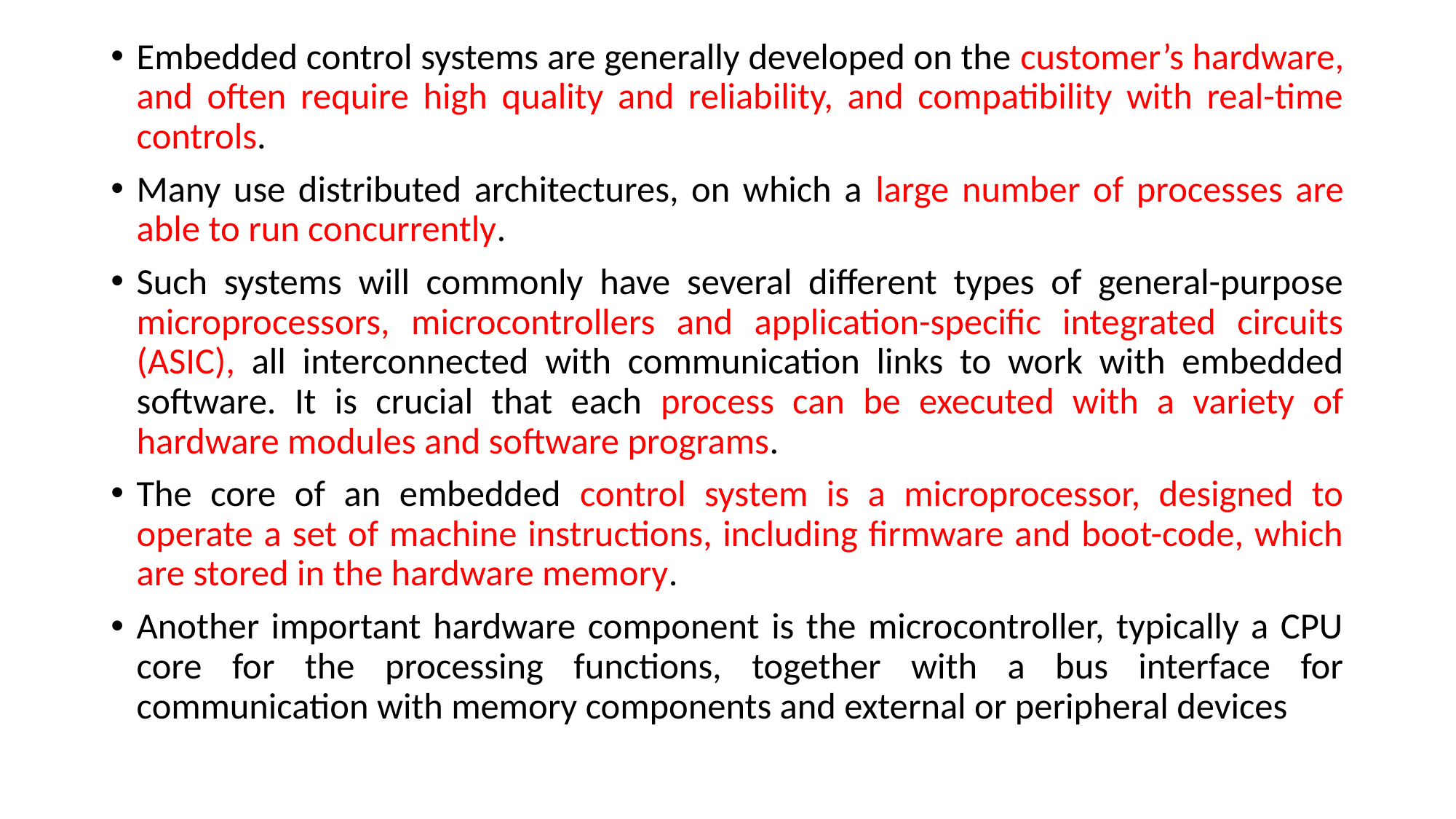

Embedded control systems are generally developed on the customer’s hardware, and often require high quality and reliability, and compatibility with real-time controls.
Many use distributed architectures, on which a large number of processes are able to run concurrently.
Such systems will commonly have several different types of general-purpose microprocessors, microcontrollers and application-specific integrated circuits (ASIC), all interconnected with communication links to work with embedded software. It is crucial that each process can be executed with a variety of hardware modules and software programs.
The core of an embedded control system is a microprocessor, designed to operate a set of machine instructions, including firmware and boot-code, which are stored in the hardware memory.
Another important hardware component is the microcontroller, typically a CPU core for the processing functions, together with a bus interface for communication with memory components and external or peripheral devices